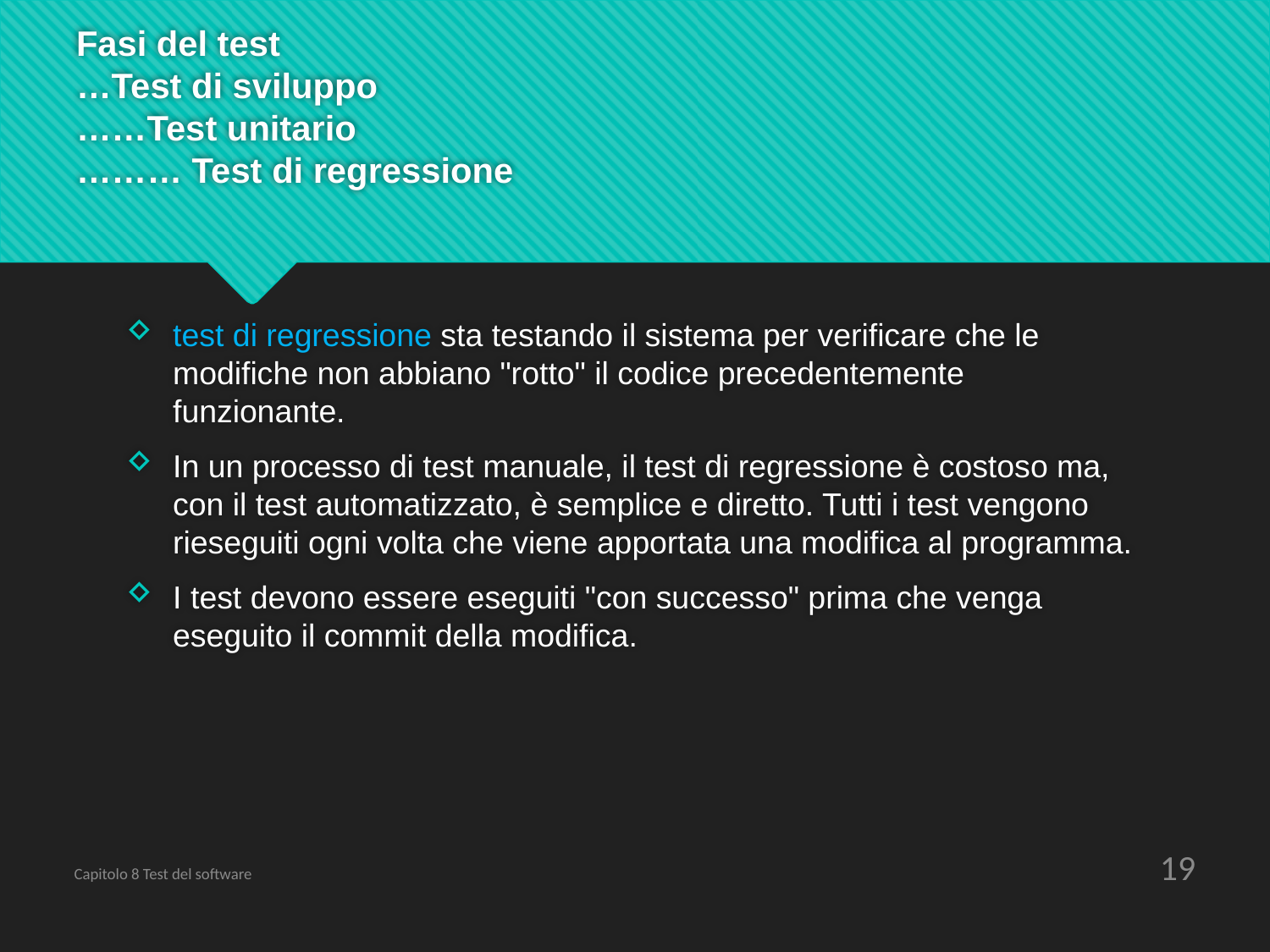

# Fasi del test …Test di sviluppo ……Test unitario ……… Test di regressione
test di regressione sta testando il sistema per verificare che le modifiche non abbiano "rotto" il codice precedentemente funzionante.
In un processo di test manuale, il test di regressione è costoso ma, con il test automatizzato, è semplice e diretto. Tutti i test vengono rieseguiti ogni volta che viene apportata una modifica al programma.
I test devono essere eseguiti "con successo" prima che venga eseguito il commit della modifica.

19
Capitolo 8 Test del software